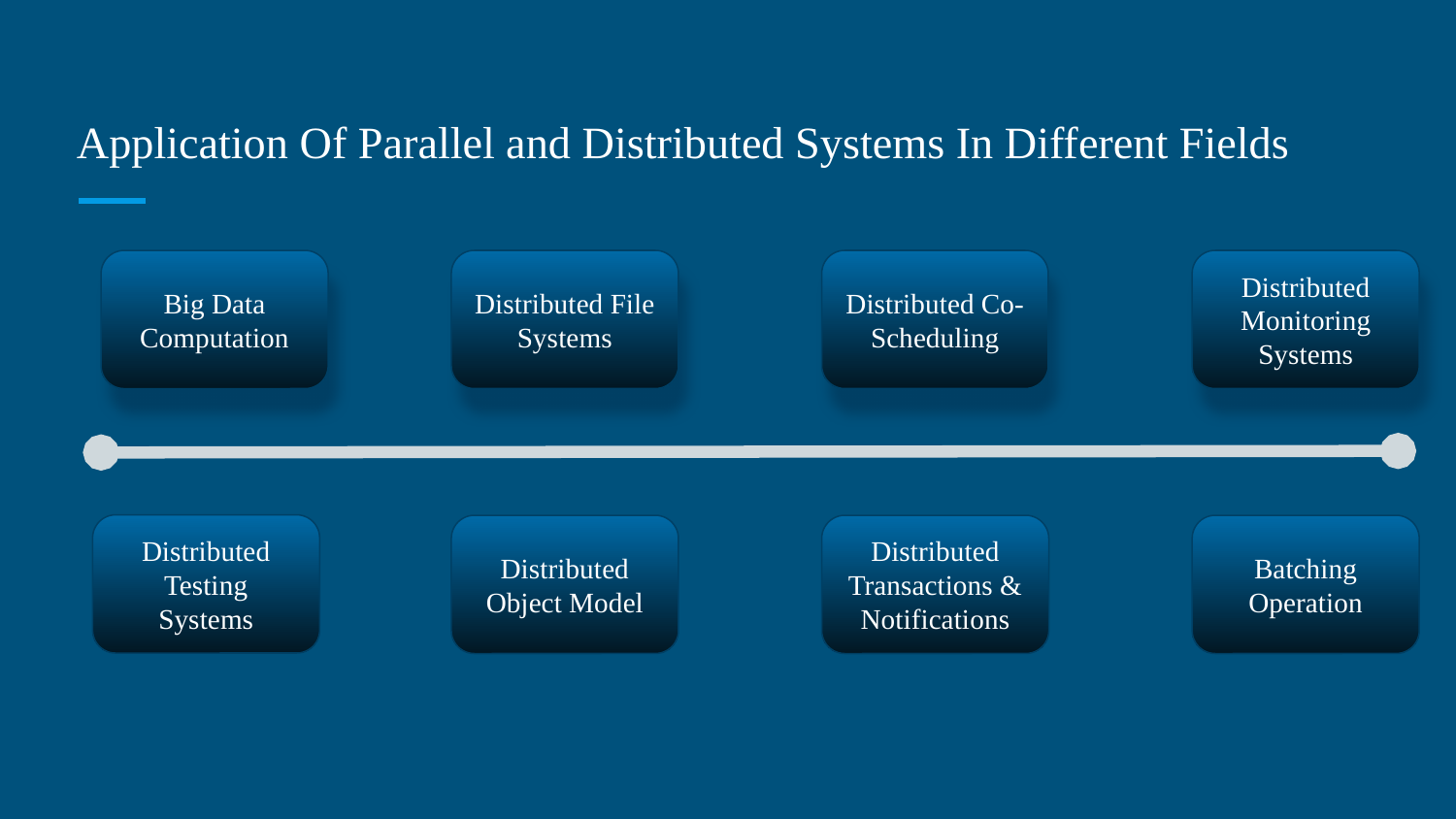

# Application Of Parallel and Distributed Systems In Different Fields
Distributed File Systems
Distributed Co-Scheduling
Distributed Monitoring Systems
Big Data Computation
Distributed Testing Systems
Distributed Object Model
Distributed Transactions & Notifications
Batching Operation